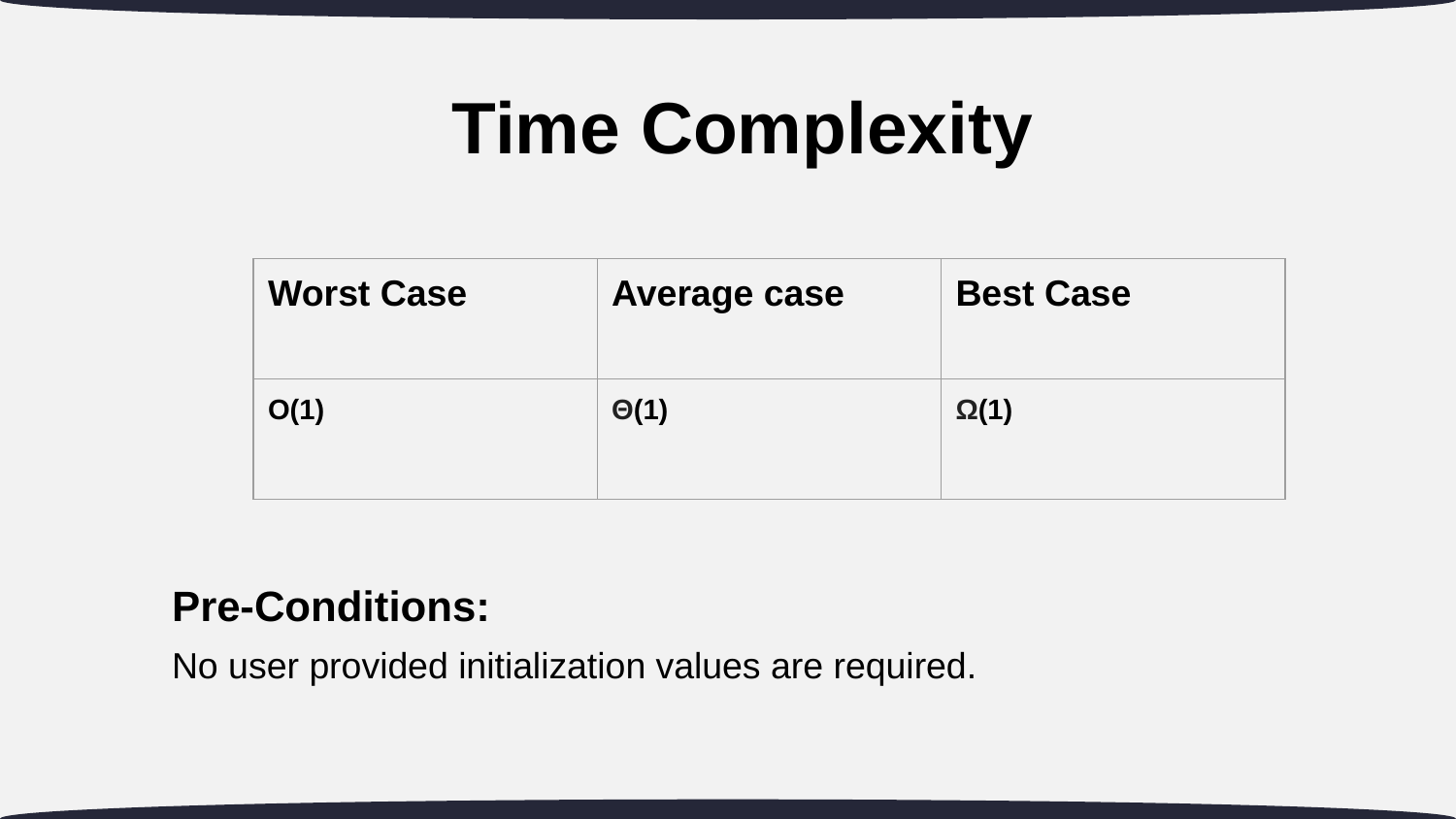

Time Complexity
| Worst Case | Average case | Best Case |
| --- | --- | --- |
| O(1) | Θ(1) | Ω(1) |
Pre-Conditions:
No user provided initialization values are required.